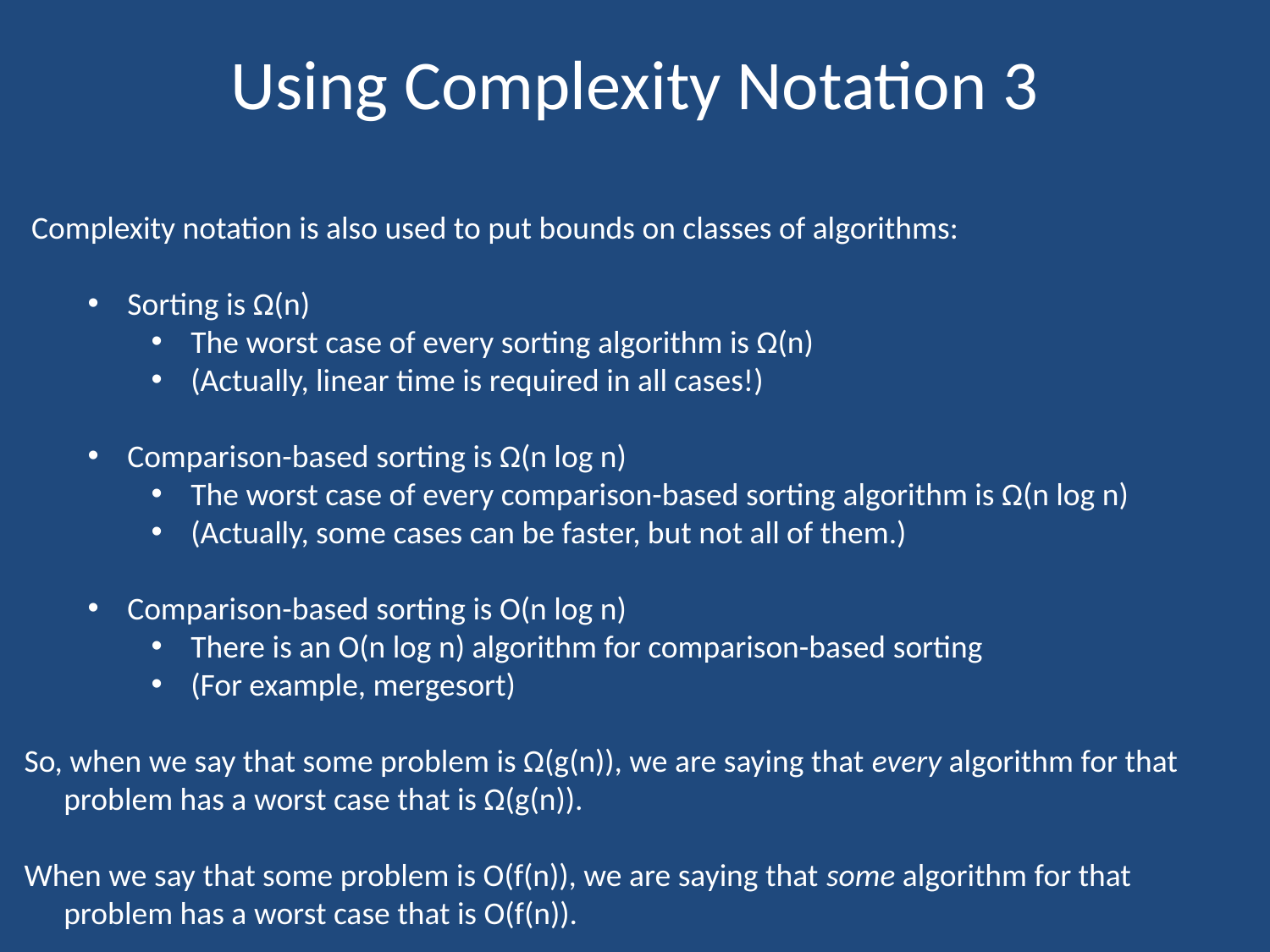

# Using Complexity Notation 3
 Complexity notation is also used to put bounds on classes of algorithms:

Sorting is Ω(n)
The worst case of every sorting algorithm is Ω(n)
(Actually, linear time is required in all cases!)
Comparison-based sorting is Ω(n log n)
The worst case of every comparison-based sorting algorithm is Ω(n log n)
(Actually, some cases can be faster, but not all of them.)
Comparison-based sorting is O(n log n)
There is an O(n log n) algorithm for comparison-based sorting
(For example, mergesort)

So, when we say that some problem is Ω(g(n)), we are saying that every algorithm for that problem has a worst case that is Ω(g(n)).

When we say that some problem is O(f(n)), we are saying that some algorithm for that problem has a worst case that is O(f(n)).